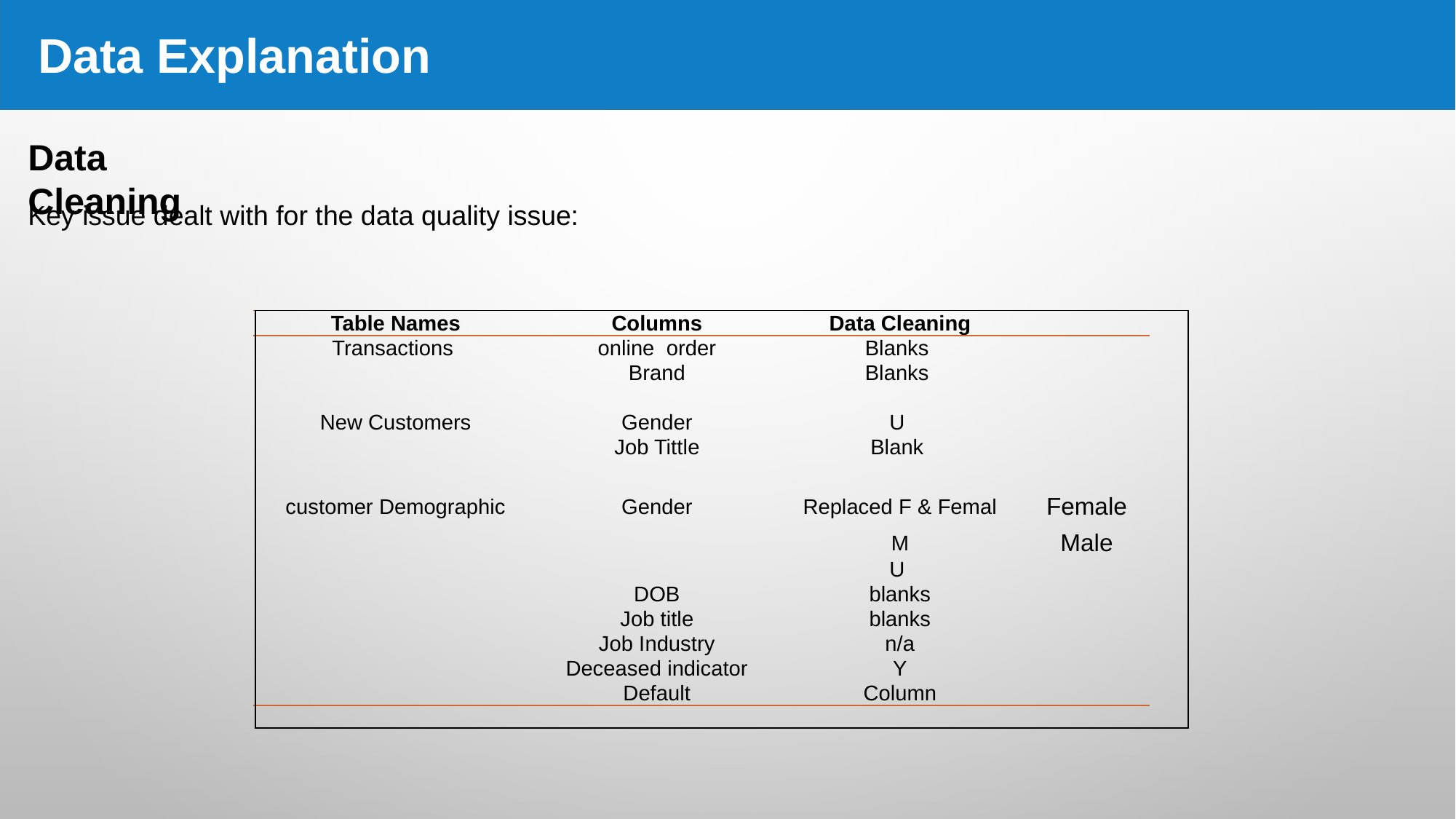

Data Explanation
Data Cleaning
Key issue dealt with for the data quality issue:
| Table Names | Columns | Data Cleaning |  |
| --- | --- | --- | --- |
| Transactions | online order | Blanks |  |
|  | Brand | Blanks |  |
|  |  |  |  |
| New Customers | Gender | U |  |
|  | Job Tittle | Blank |  |
|  |  |  |  |
| customer Demographic | Gender | Replaced F & Femal | Female |
|  |  | M | Male |
|  |  | U |  |
|  | DOB | blanks |  |
|  | Job title | blanks |  |
|  | Job Industry | n/a |  |
|  | Deceased indicator | Y |  |
|  | Default | Column |  |
|  |
| --- |